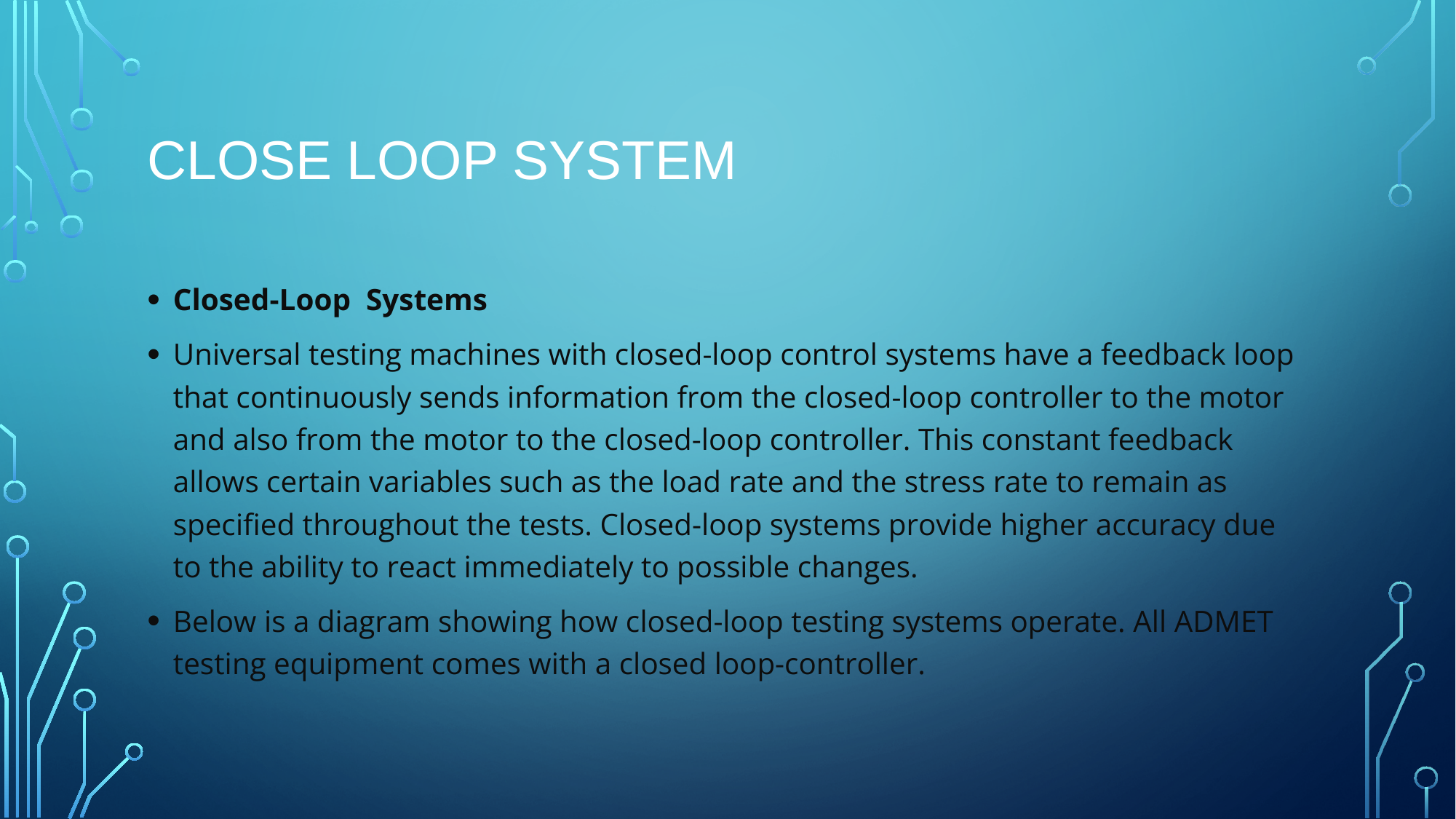

# Close loop system
Closed-Loop  Systems
Universal testing machines with closed-loop control systems have a feedback loop that continuously sends information from the closed-loop controller to the motor and also from the motor to the closed-loop controller. This constant feedback allows certain variables such as the load rate and the stress rate to remain as specified throughout the tests. Closed-loop systems provide higher accuracy due to the ability to react immediately to possible changes.
Below is a diagram showing how closed-loop testing systems operate. All ADMET testing equipment comes with a closed loop-controller.